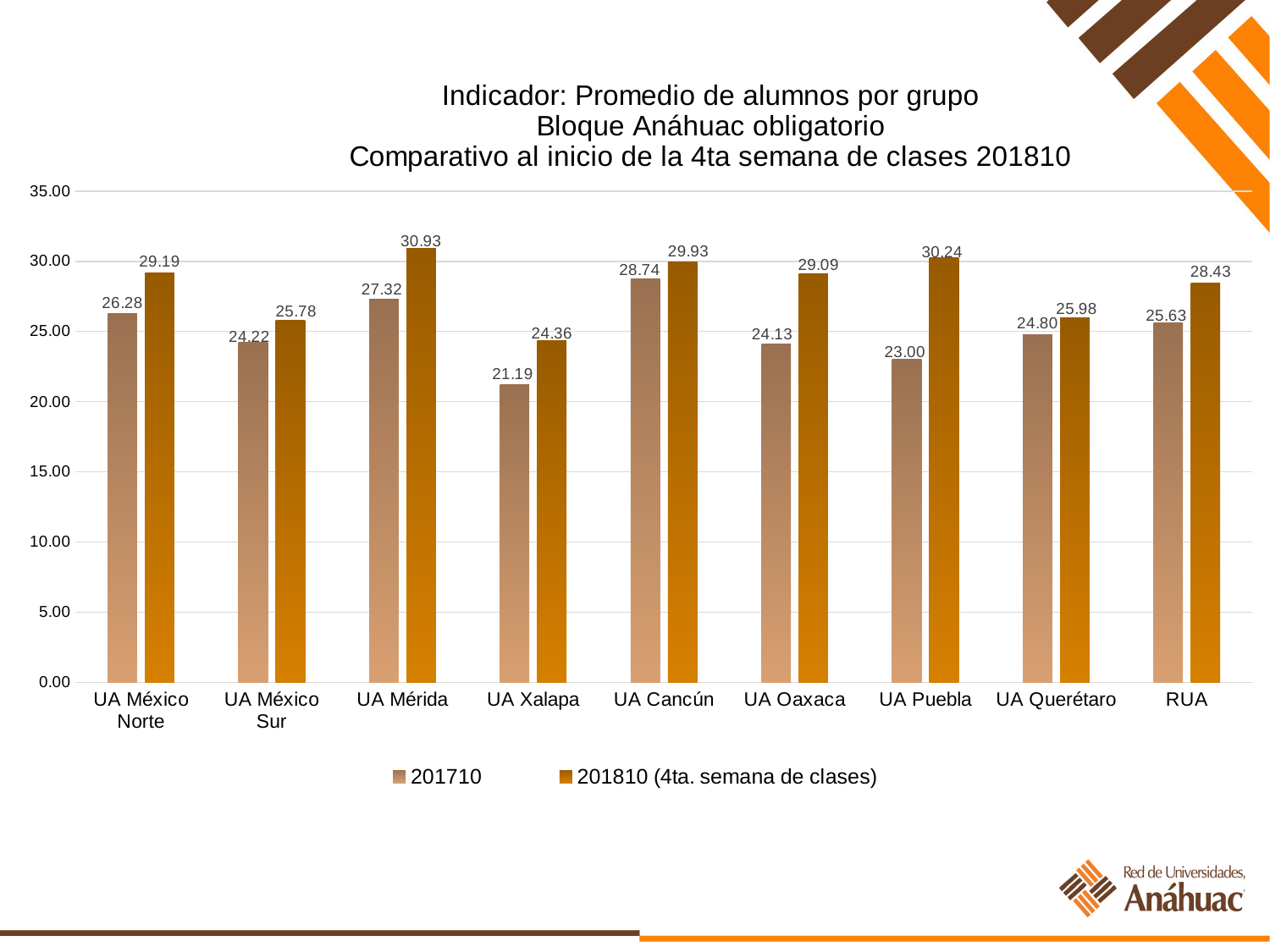

### Chart: Indicador: Promedio de alumnos por grupo
Bloque Anáhuac obligatorio
Comparativo al inicio de la 4ta semana de clases 201810

| Category | 201710 | 201810 (4ta. semana de clases) |
|---|---|---|
| UA México Norte | 26.28 | 29.19 |
| UA México Sur | 24.22 | 25.78 |
| UA Mérida | 27.32 | 30.93 |
| UA Xalapa | 21.19 | 24.36 |
| UA Cancún | 28.74 | 29.93 |
| UA Oaxaca | 24.13 | 29.09 |
| UA Puebla | 23.0 | 30.24 |
| UA Querétaro | 24.8 | 25.98 |
| RUA | 25.63 | 28.43 |